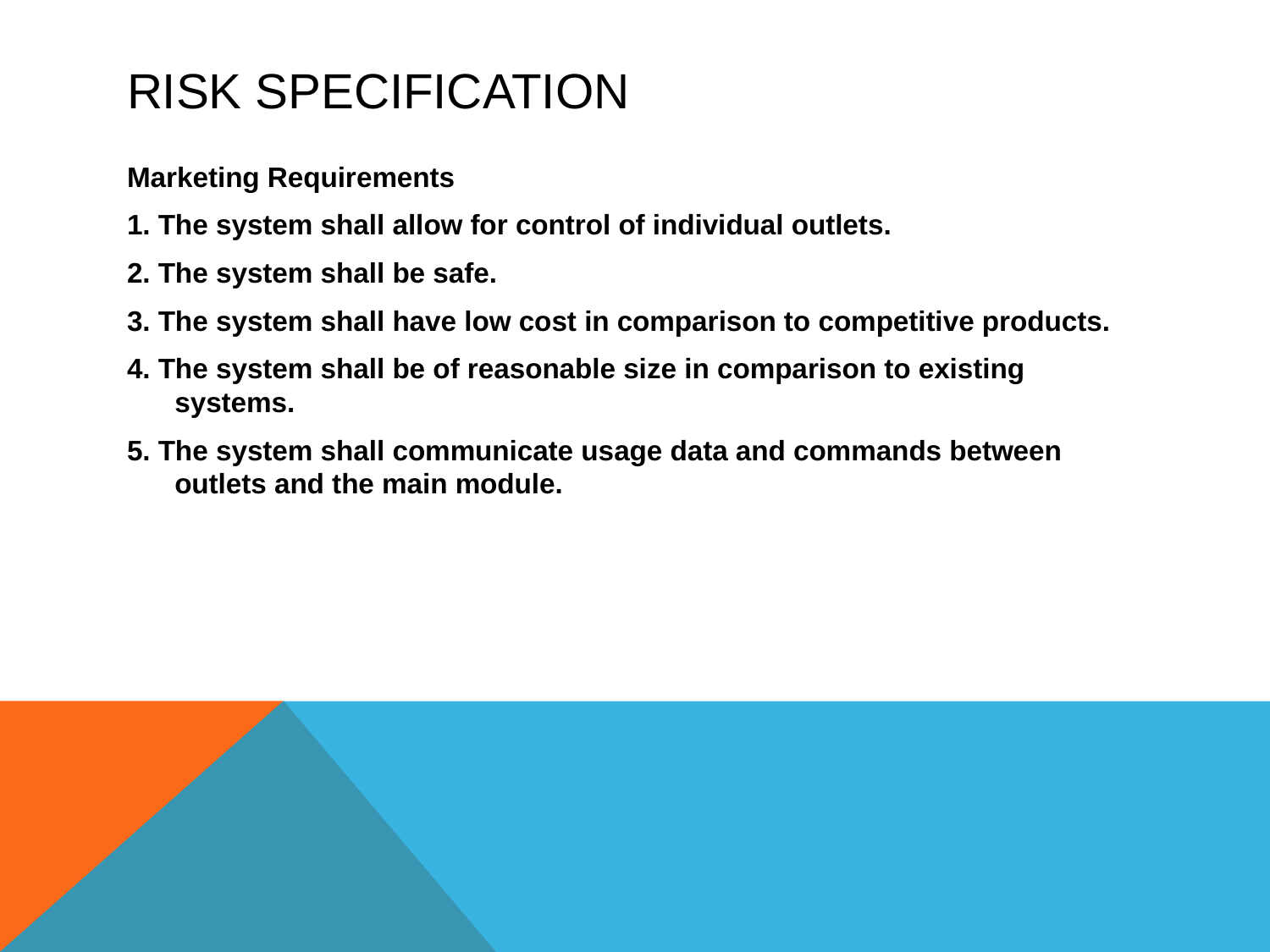

# Risk Specification
Marketing Requirements
1. The system shall allow for control of individual outlets.
2. The system shall be safe.
3. The system shall have low cost in comparison to competitive products.
4. The system shall be of reasonable size in comparison to existing systems.
5. The system shall communicate usage data and commands between outlets and the main module.